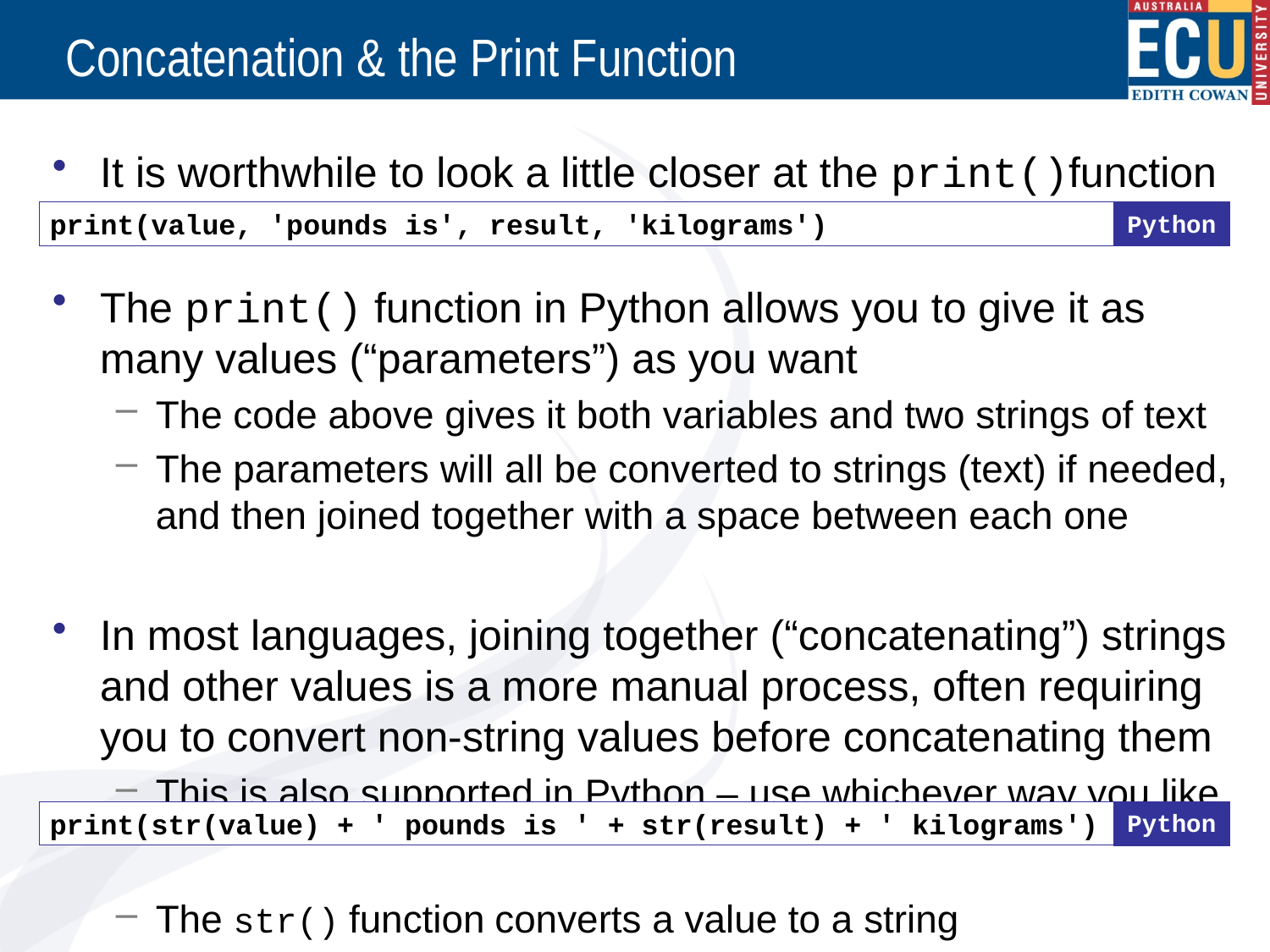

# Concatenation & the Print Function
It is worthwhile to look a little closer at the print()function

The print() function in Python allows you to give it as many values (“parameters”) as you want
The code above gives it both variables and two strings of text
The parameters will all be converted to strings (text) if needed, and then joined together with a space between each one

In most languages, joining together (“concatenating”) strings and other values is a more manual process, often requiring you to convert non-string values before concatenating them
This is also supported in Python – use whichever way you like

The str() function converts a value to a string
print(value, 'pounds is', result, 'kilograms')
Python
print(str(value) + ' pounds is ' + str(result) + ' kilograms')
Python